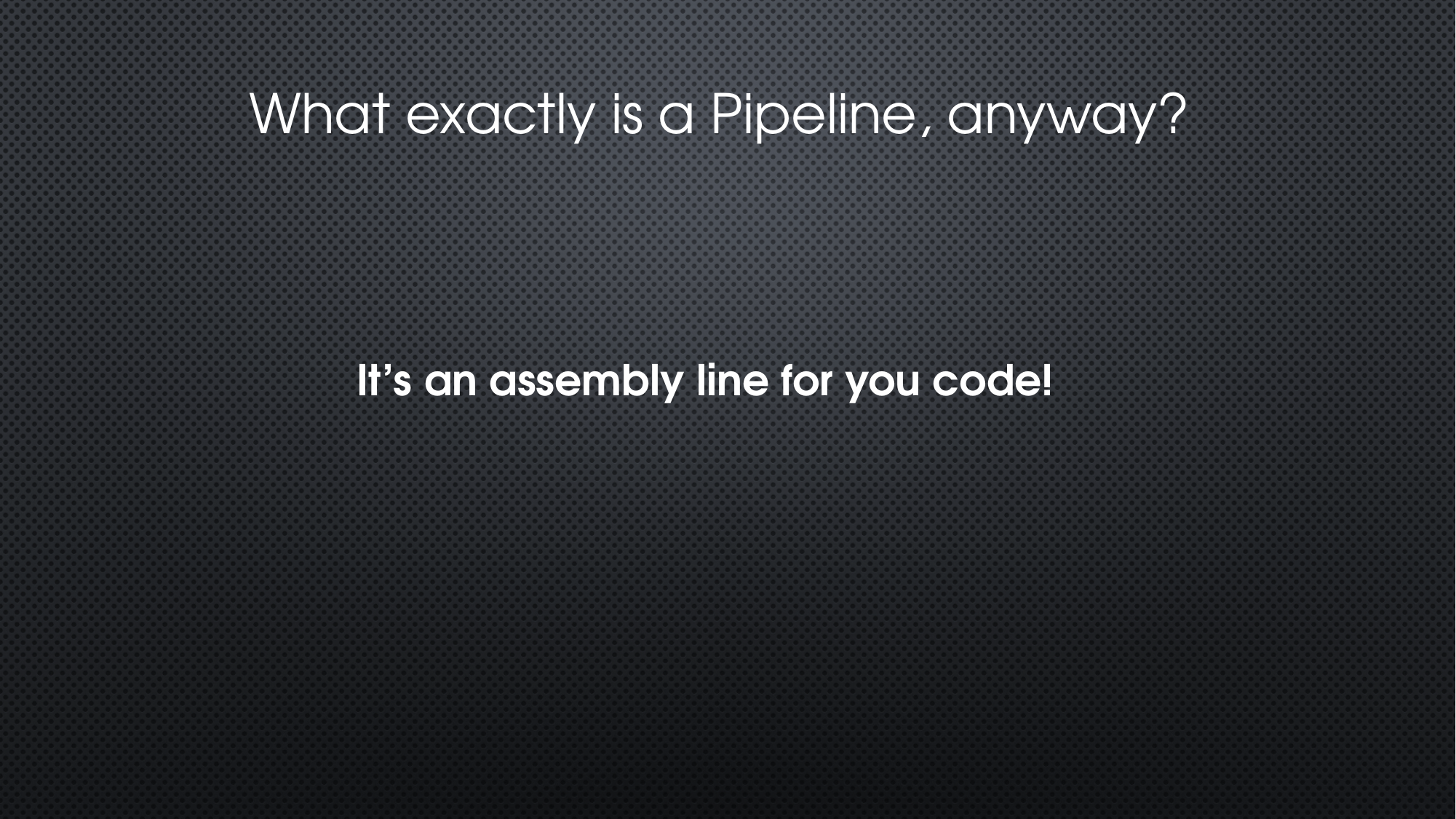

What exactly is a Pipeline, anyway?
It’s an assembly line for you code!